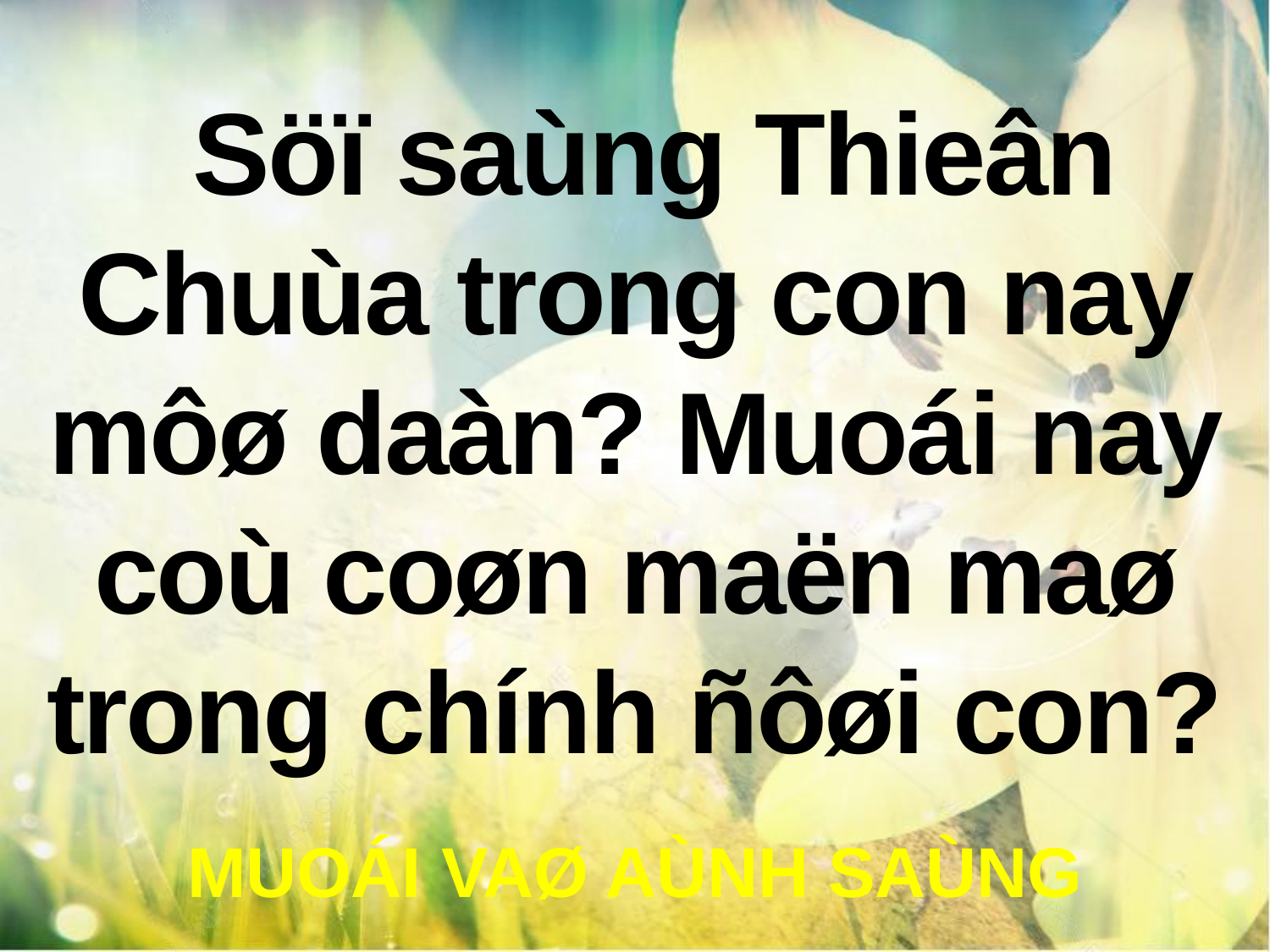

Söï saùng Thieân Chuùa trong con nay môø daàn? Muoái nay coù coøn maën maø trong chính ñôøi con?
MUOÁI VAØ AÙNH SAÙNG